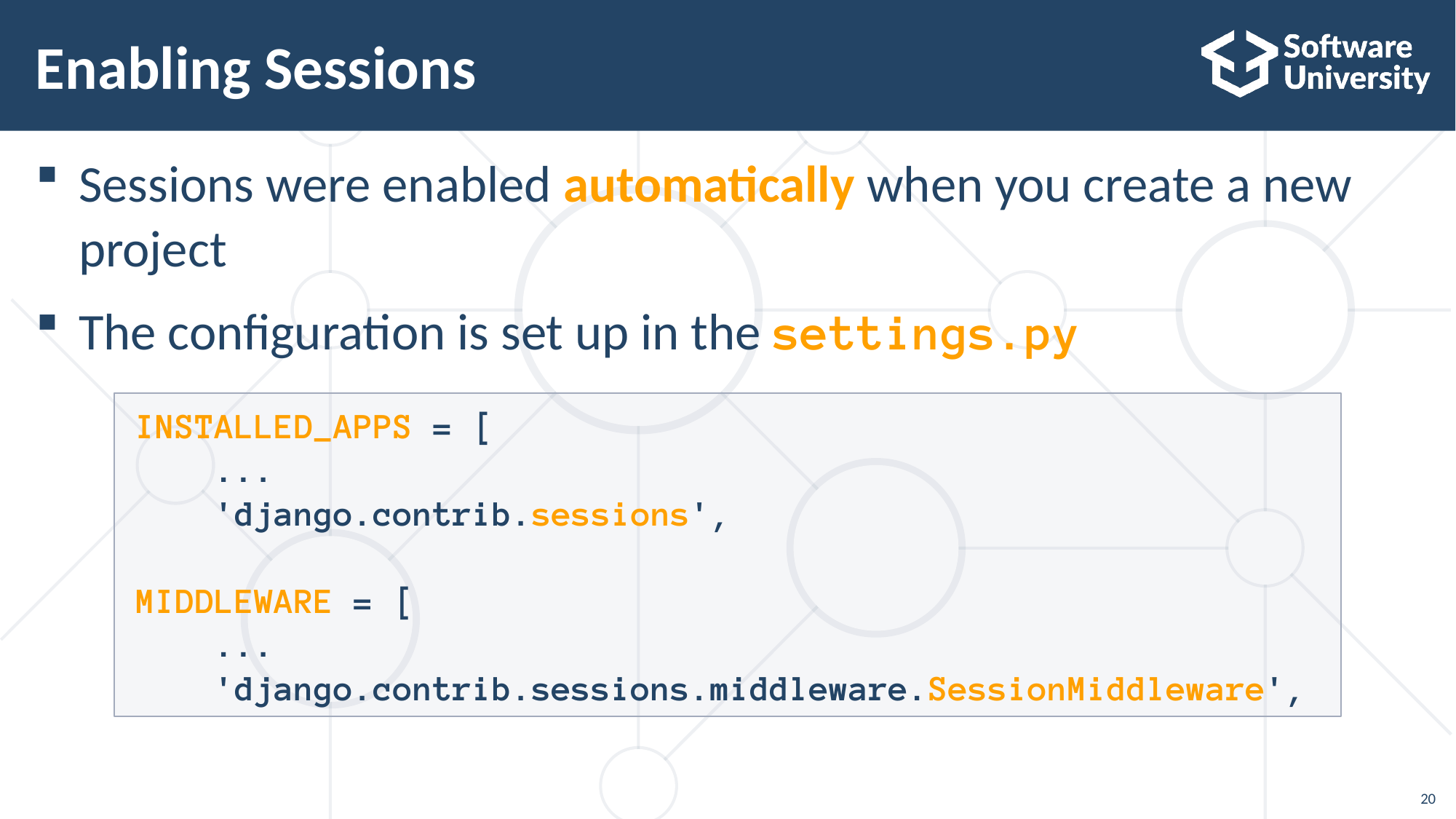

# Enabling Sessions
Sessions were enabled automatically when you create a new project
The configuration is set up in the settings.py
INSTALLED_APPS = [
    ...
    'django.contrib.sessions',

MIDDLEWARE = [
    ...
    'django.contrib.sessions.middleware.SessionMiddleware',
20